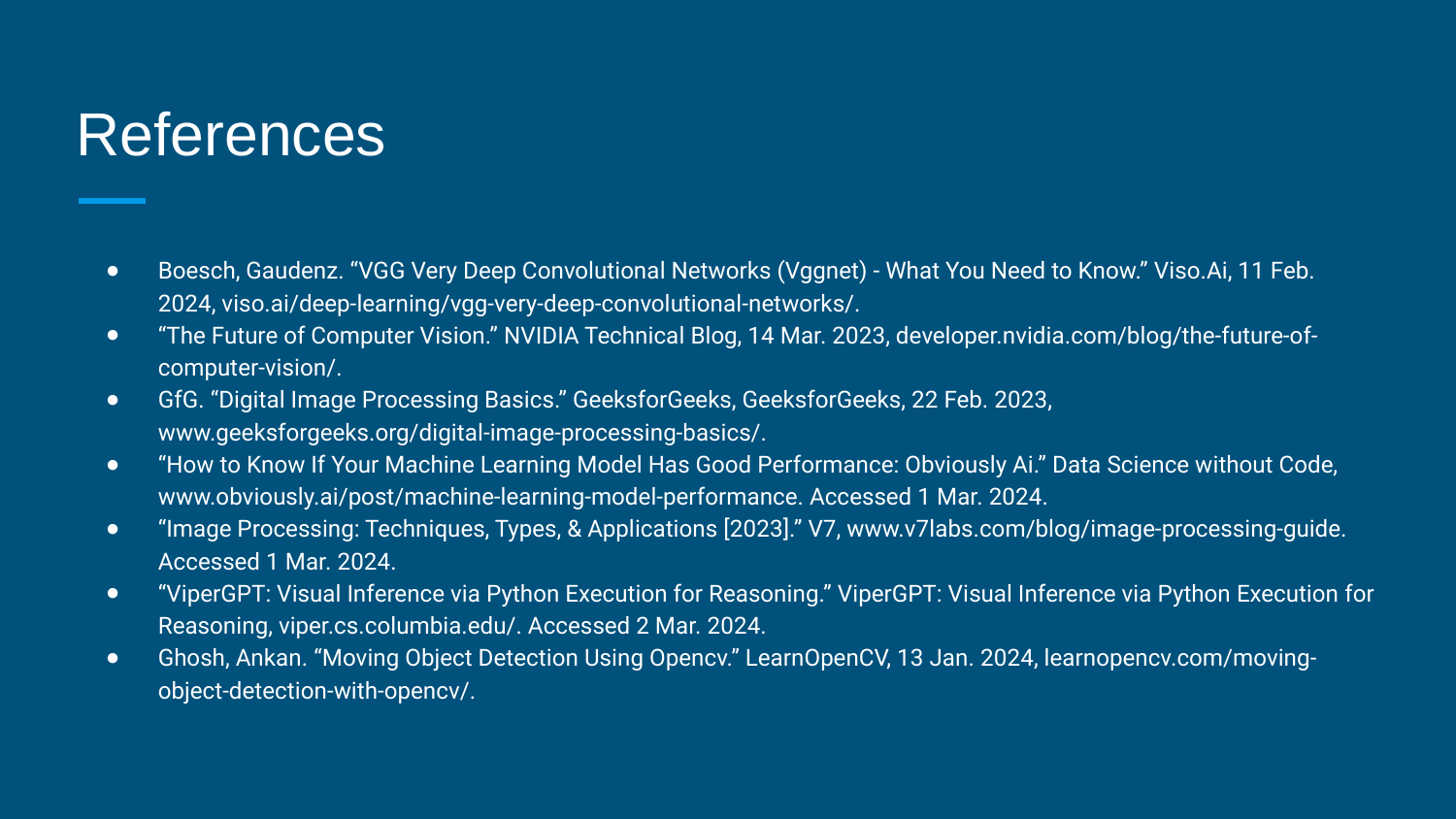

# References
Boesch, Gaudenz. “VGG Very Deep Convolutional Networks (Vggnet) - What You Need to Know.” Viso.Ai, 11 Feb. 2024, viso.ai/deep-learning/vgg-very-deep-convolutional-networks/.
“The Future of Computer Vision.” NVIDIA Technical Blog, 14 Mar. 2023, developer.nvidia.com/blog/the-future-of-computer-vision/.
GfG. “Digital Image Processing Basics.” GeeksforGeeks, GeeksforGeeks, 22 Feb. 2023, www.geeksforgeeks.org/digital-image-processing-basics/.
“How to Know If Your Machine Learning Model Has Good Performance: Obviously Ai.” Data Science without Code, www.obviously.ai/post/machine-learning-model-performance. Accessed 1 Mar. 2024.
“Image Processing: Techniques, Types, & Applications [2023].” V7, www.v7labs.com/blog/image-processing-guide. Accessed 1 Mar. 2024.
“ViperGPT: Visual Inference via Python Execution for Reasoning.” ViperGPT: Visual Inference via Python Execution for Reasoning, viper.cs.columbia.edu/. Accessed 2 Mar. 2024.
Ghosh, Ankan. “Moving Object Detection Using Opencv.” LearnOpenCV, 13 Jan. 2024, learnopencv.com/moving-object-detection-with-opencv/.